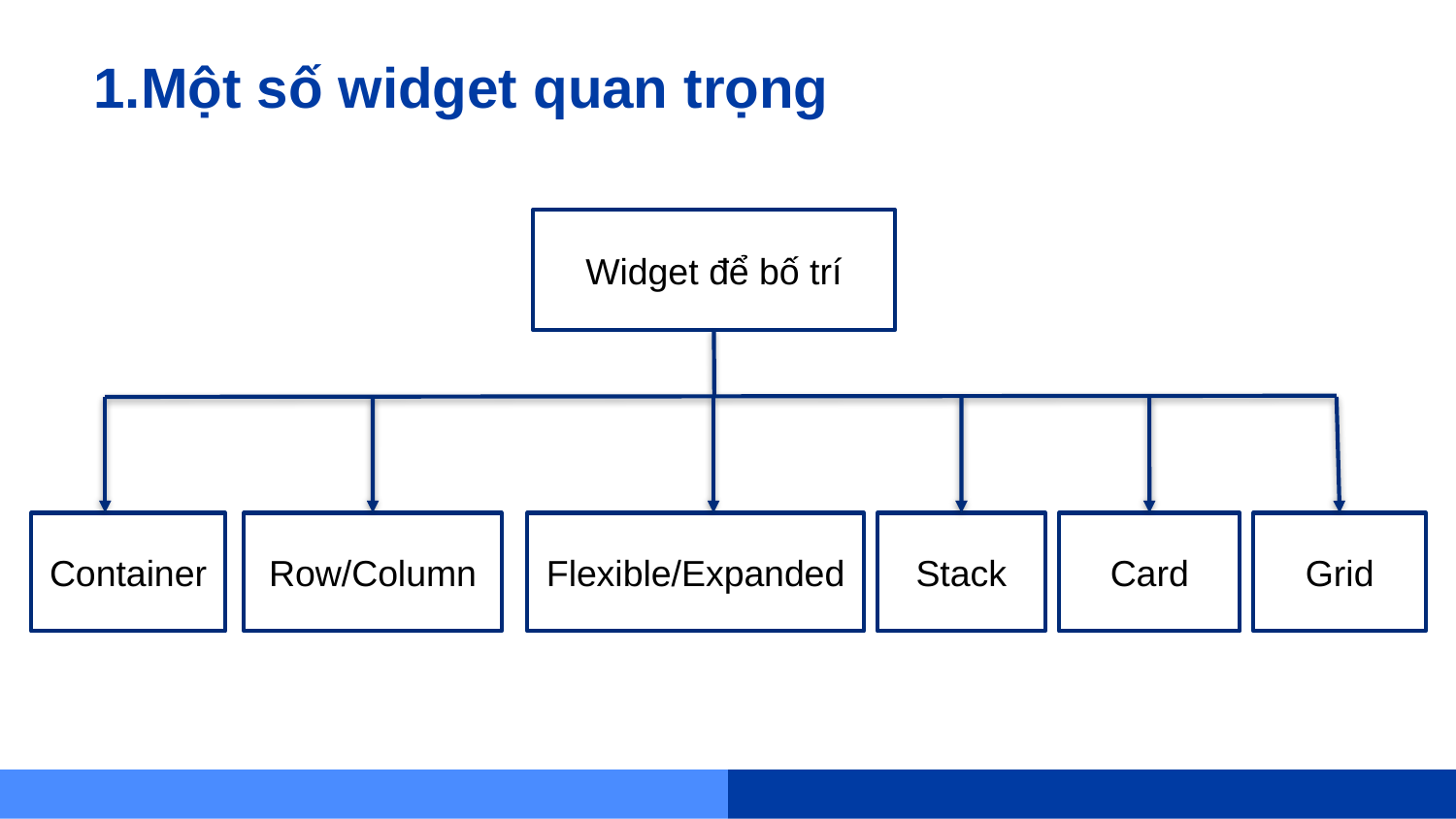

# 1.Một số widget quan trọng
Widget để bố trí
Container
Row/Column
Flexible/Expanded
Stack
Card
Grid